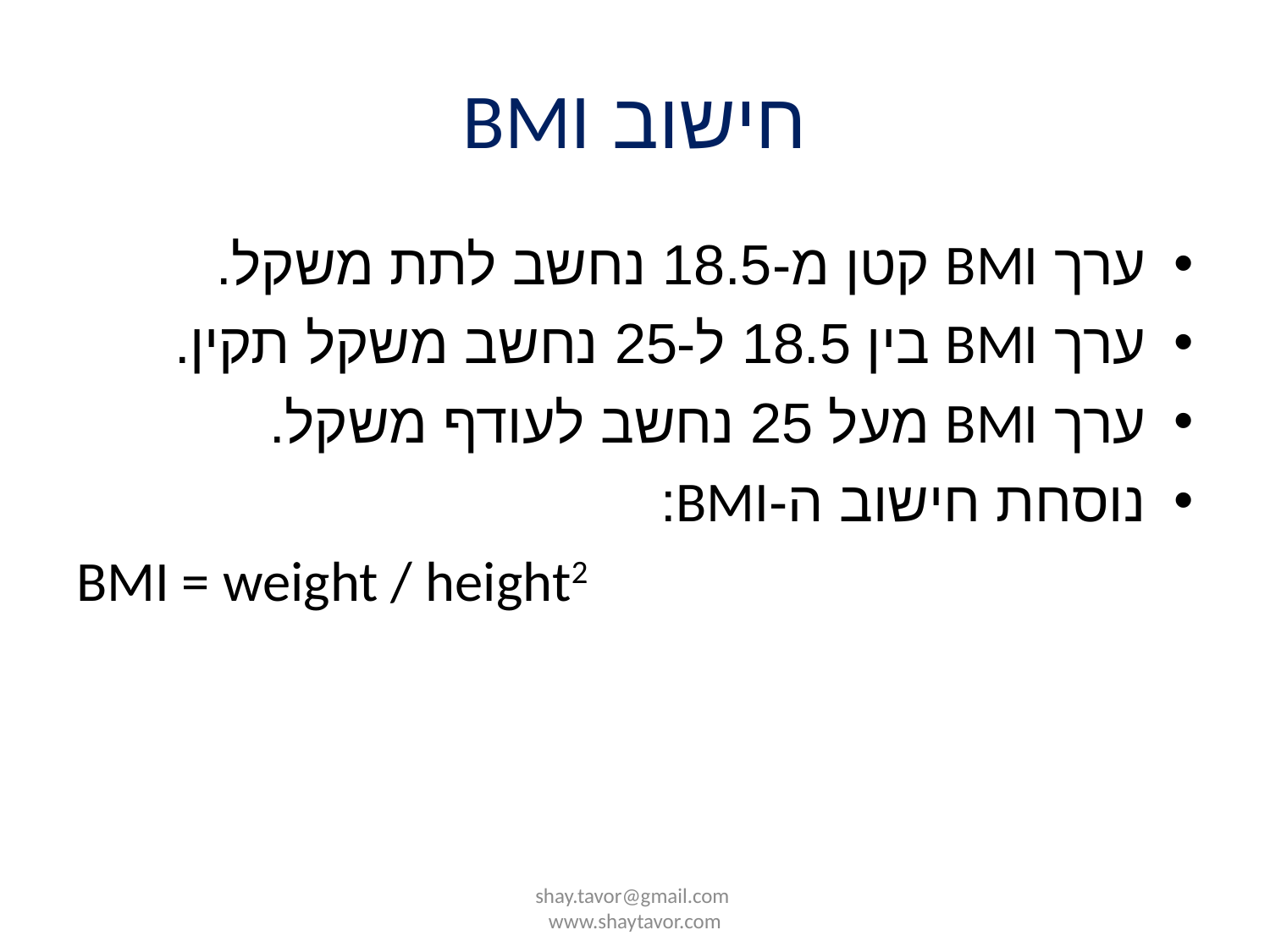

# חישוב BMI
ערך BMI קטן מ-18.5 נחשב לתת משקל.
ערך BMI בין 18.5 ל-25 נחשב משקל תקין.
ערך BMI מעל 25 נחשב לעודף משקל.
נוסחת חישוב ה-BMI:
BMI = weight / height2
shay.tavor@gmail.com  www.shaytavor.com